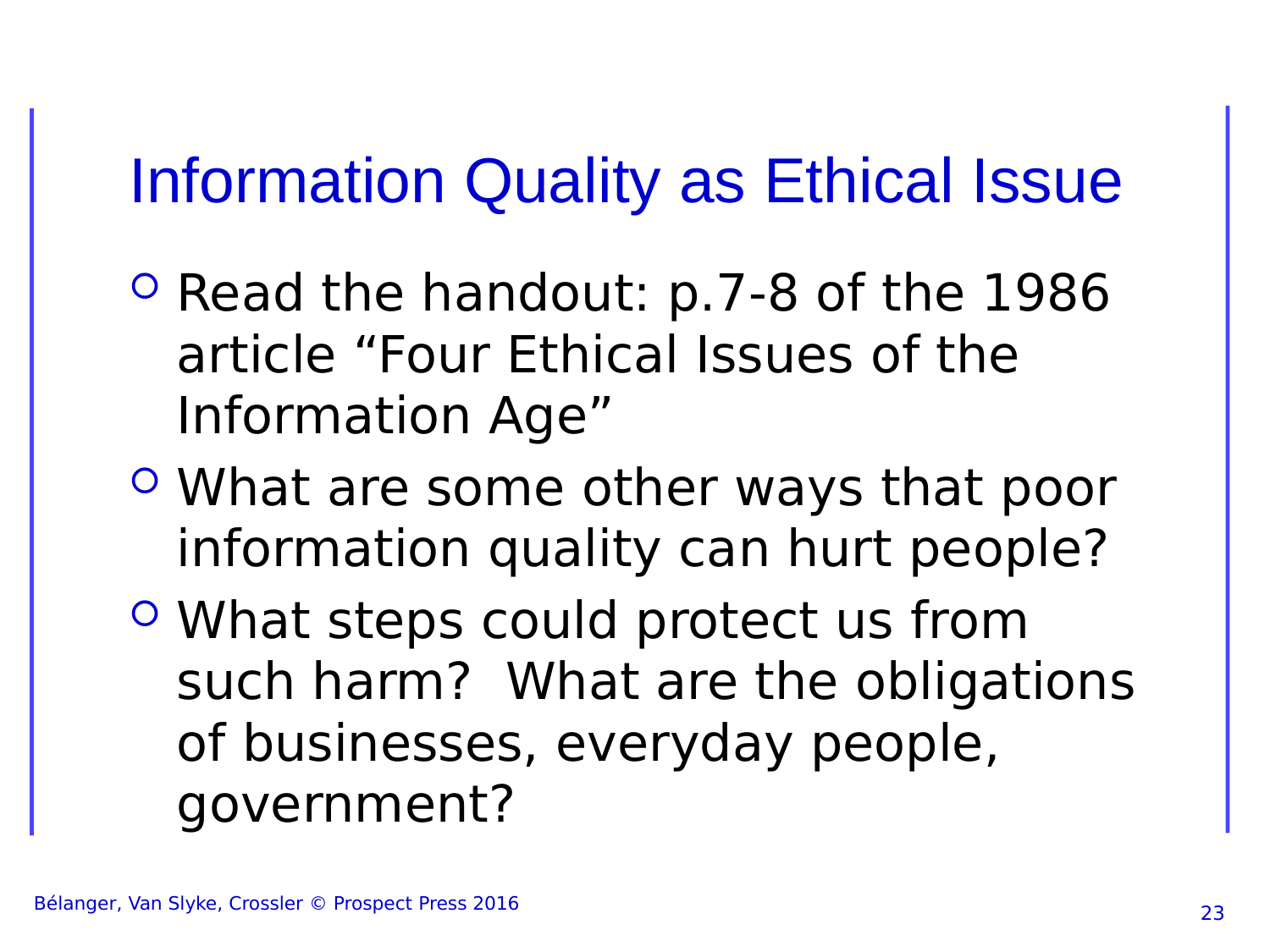

# Information Quality as Ethical Issue
Read the handout: p.7-8 of the 1986 article “Four Ethical Issues of the Information Age”
What are some other ways that poor information quality can hurt people?
What steps could protect us from such harm?  What are the obligations of businesses, everyday people, government?
Bélanger, Van Slyke, Crossler © Prospect Press 2016
23